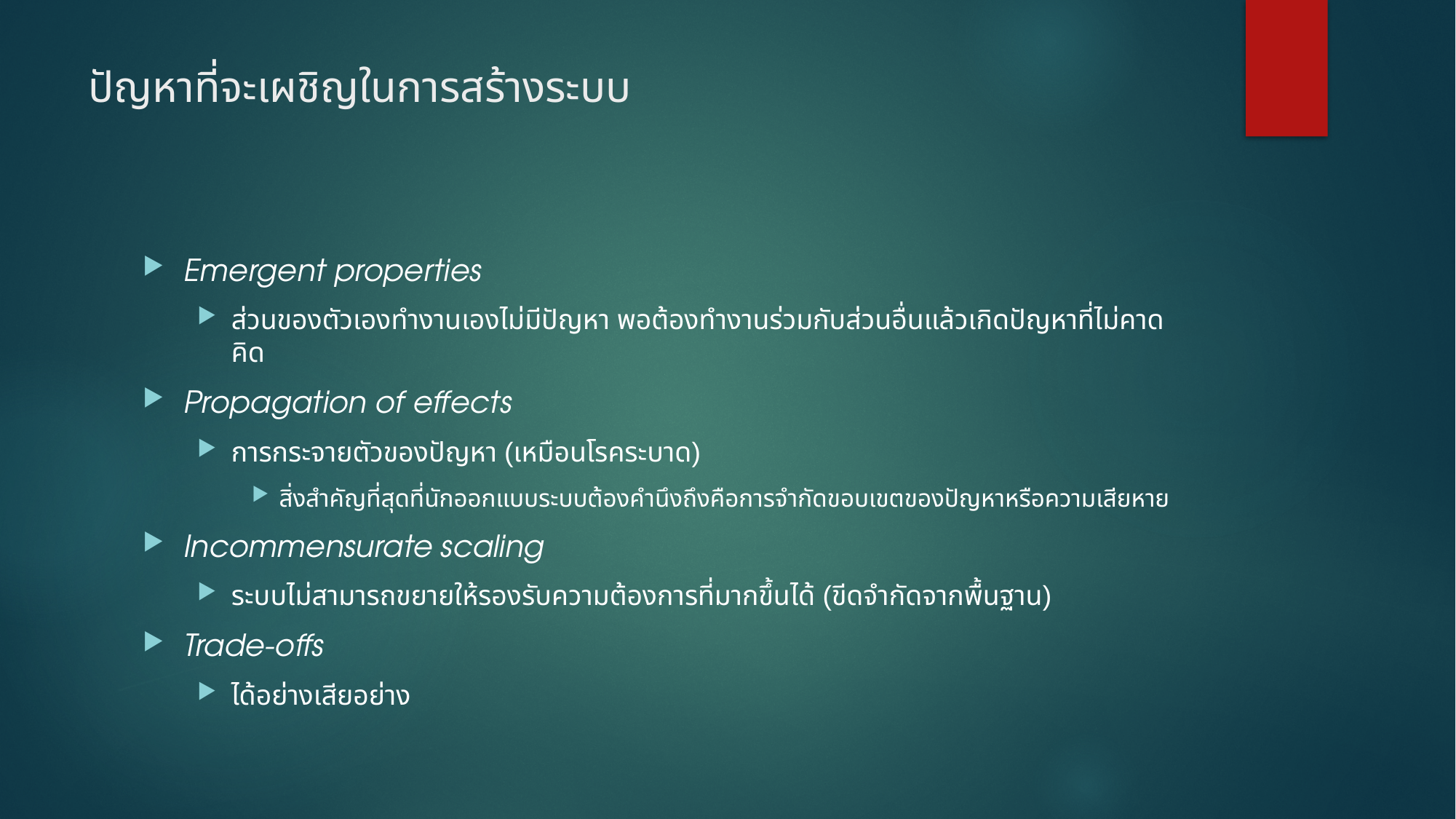

# ปัญหาที่จะเผชิญในการสร้างระบบ
Emergent properties
ส่วนของตัวเองทำงานเองไม่มีปัญหา พอต้องทำงานร่วมกับส่วนอื่นแล้วเกิดปัญหาที่ไม่คาดคิด
Propagation of effects
การกระจายตัวของปัญหา (เหมือนโรคระบาด)
สิ่งสำคัญที่สุดที่นักออกแบบระบบต้องคำนึงถึงคือการจำกัดขอบเขตของปัญหาหรือความเสียหาย
Incommensurate scaling
ระบบไม่สามารถขยายให้รองรับความต้องการที่มากขึ้นได้ (ขีดจำกัดจากพื้นฐาน)
Trade-offs
ได้อย่างเสียอย่าง